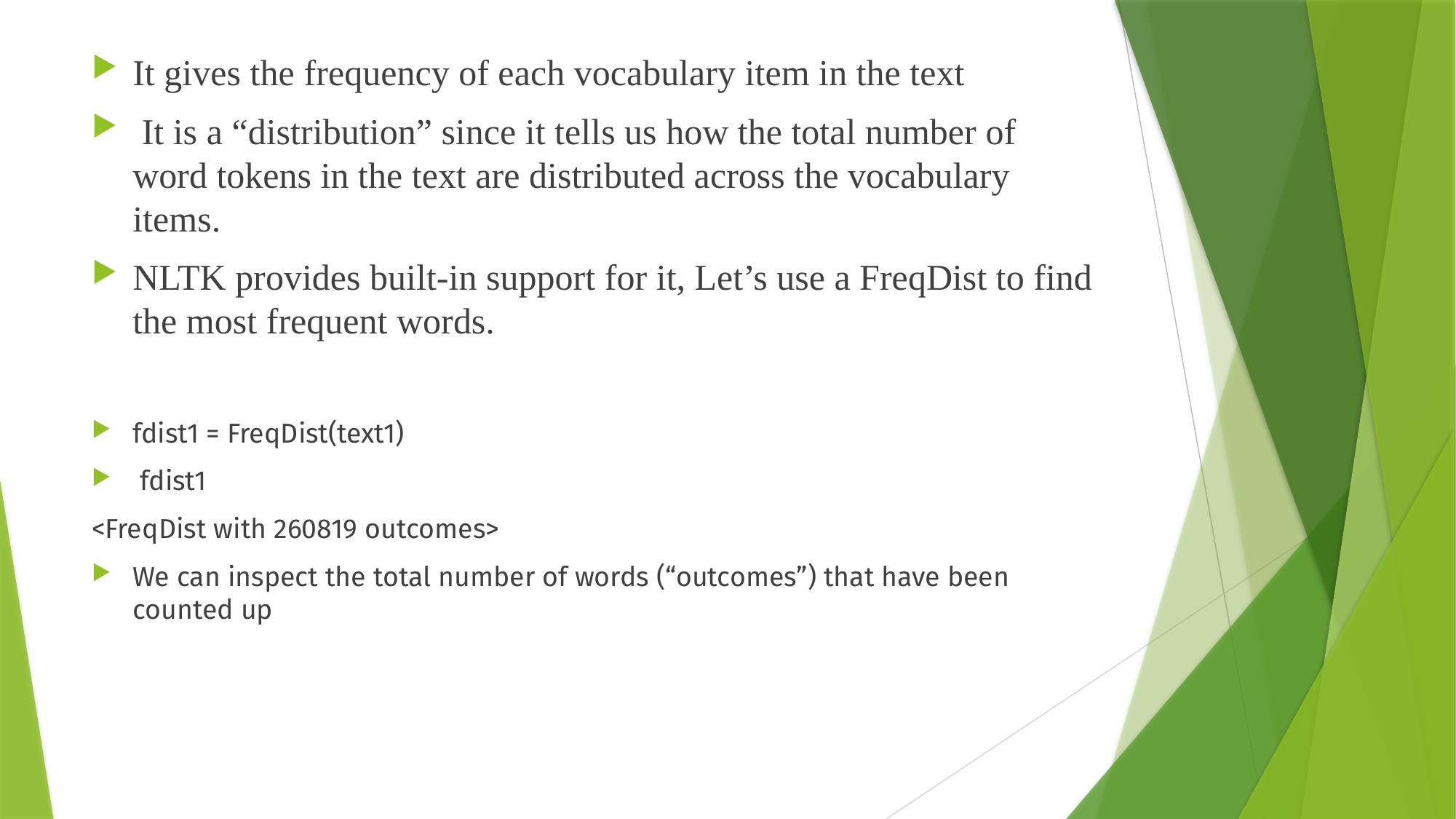

It gives the frequency of each vocabulary item in the text
 It is a “distribution” since it tells us how the total number of word tokens in the text are distributed across the vocabulary items.
NLTK provides built-in support for it, Let’s use a FreqDist to find the most frequent words.

fdist1 = FreqDist(text1)
 fdist1
<FreqDist with 260819 outcomes>
We can inspect the total number of words (“outcomes”) that have been counted up